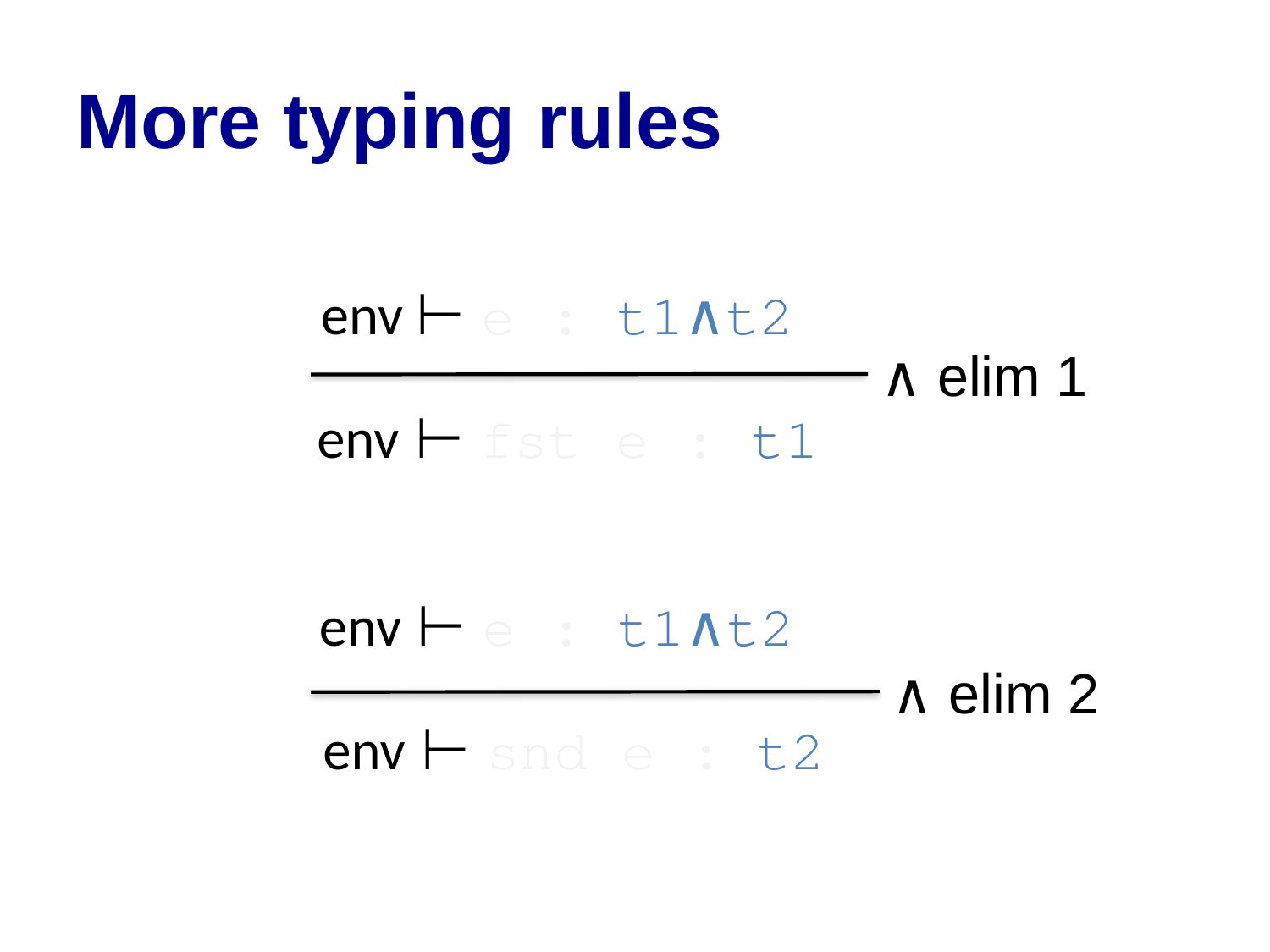

# More typing rules
env ⊢ e : t1∧t2
∧ elim 1
env ⊢ fst e : t1
env ⊢ e : t1∧t2
∧ elim 2
env ⊢ snd e : t2